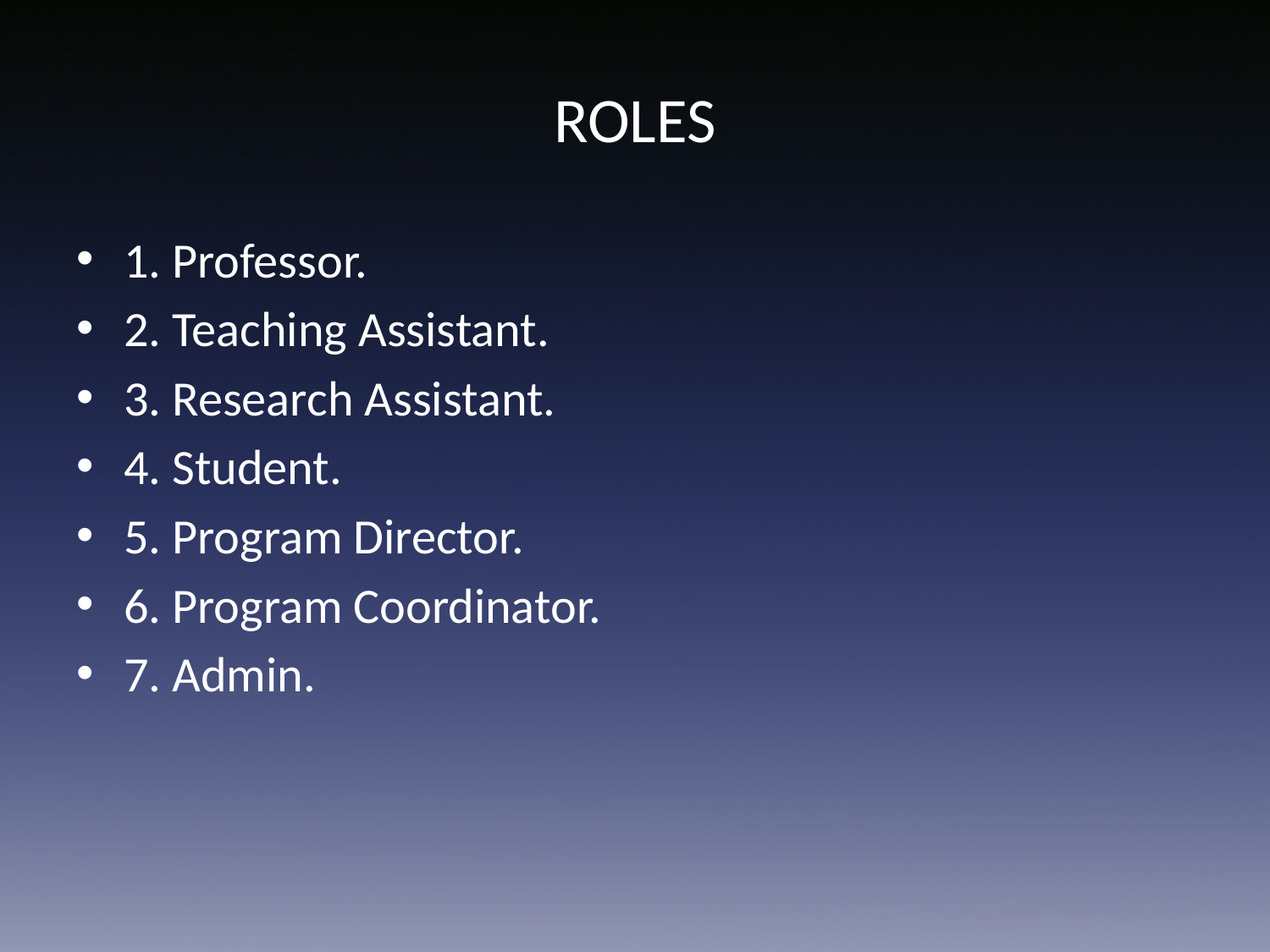

# ROLES
1. Professor.
2. Teaching Assistant.
3. Research Assistant.
4. Student.
5. Program Director.
6. Program Coordinator.
7. Admin.